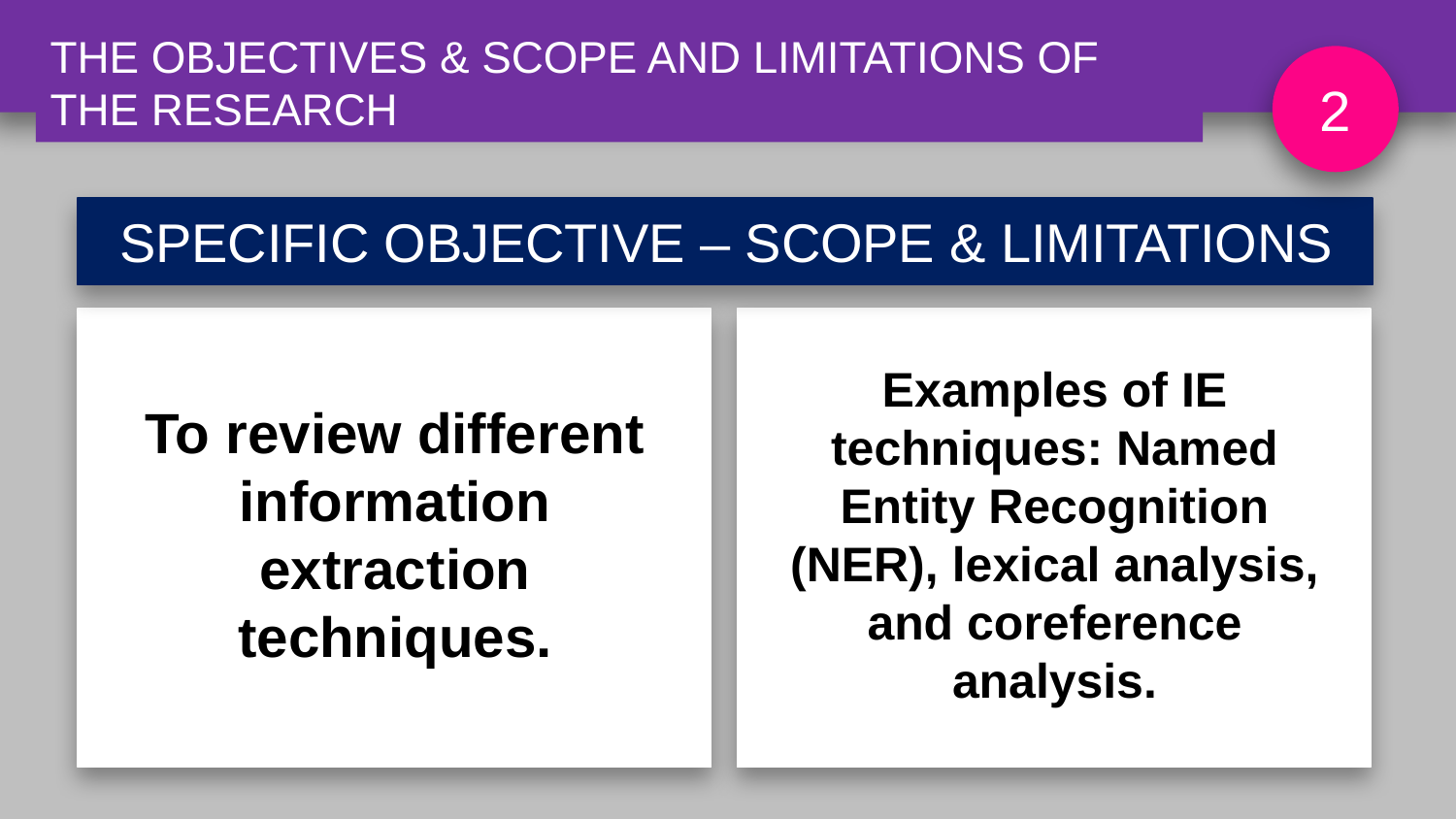

THE OBJECTIVES & SCOPE AND LIMITATIONS OF THE RESEARCH
2

SPECIFIC OBJECTIVE – SCOPE & LIMITATIONS

To review different information extraction techniques.

Examples of IE techniques: Named Entity Recognition (NER), lexical analysis, and coreference analysis.